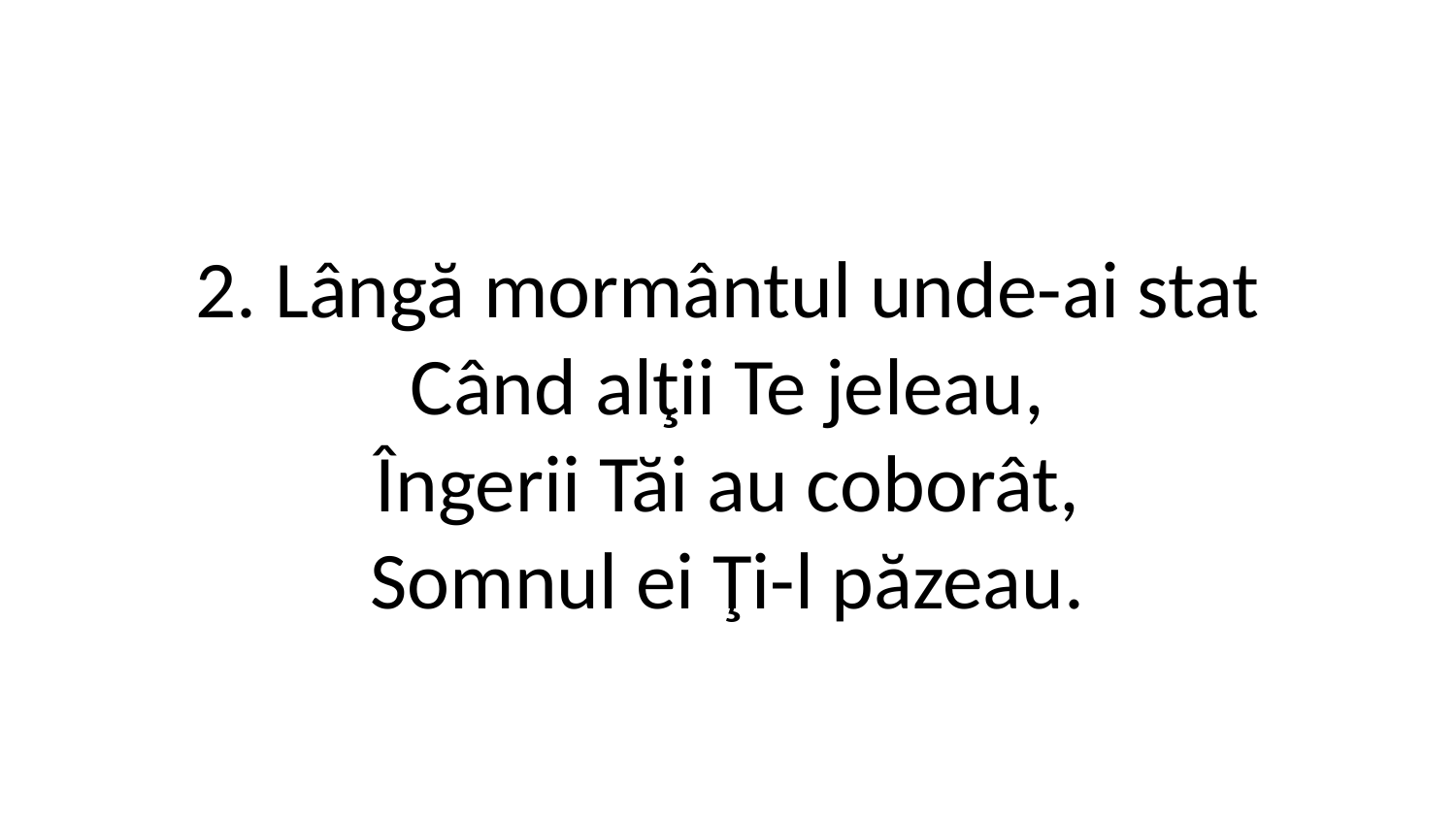

2. Lângă mormântul unde-ai stat
Când alţii Te jeleau,
Îngerii Tăi au coborât,
Somnul ei Ţi-l păzeau.